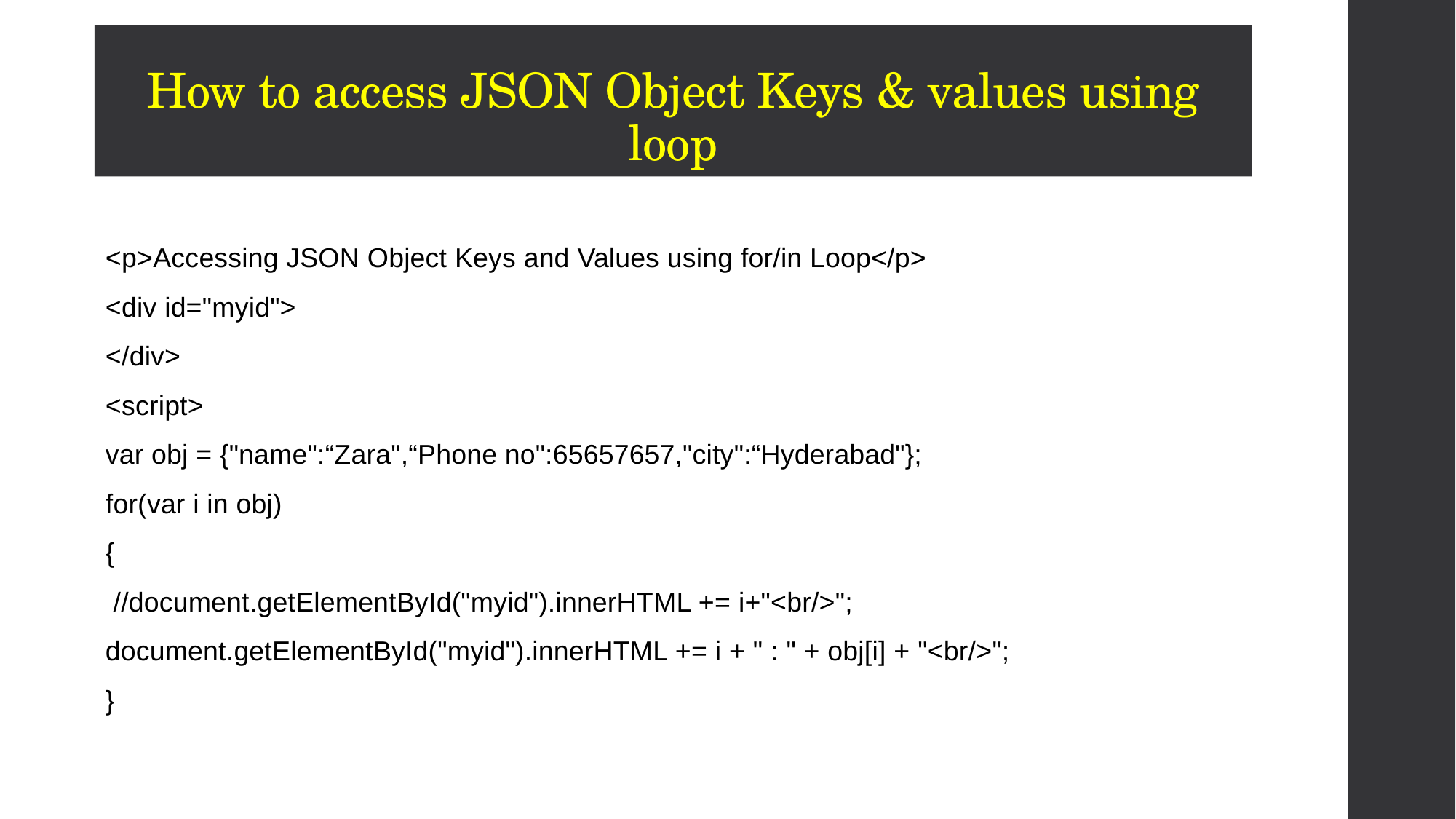

# How to access JSON Object Keys & values using loop
<p>Accessing JSON Object Keys and Values using for/in Loop</p>
<div id="myid">
</div>
<script>
var obj = {"name":“Zara",“Phone no":65657657,"city":“Hyderabad"};
for(var i in obj)
{
 //document.getElementById("myid").innerHTML += i+"<br/>";
document.getElementById("myid").innerHTML += i + " : " + obj[i] + "<br/>";
}